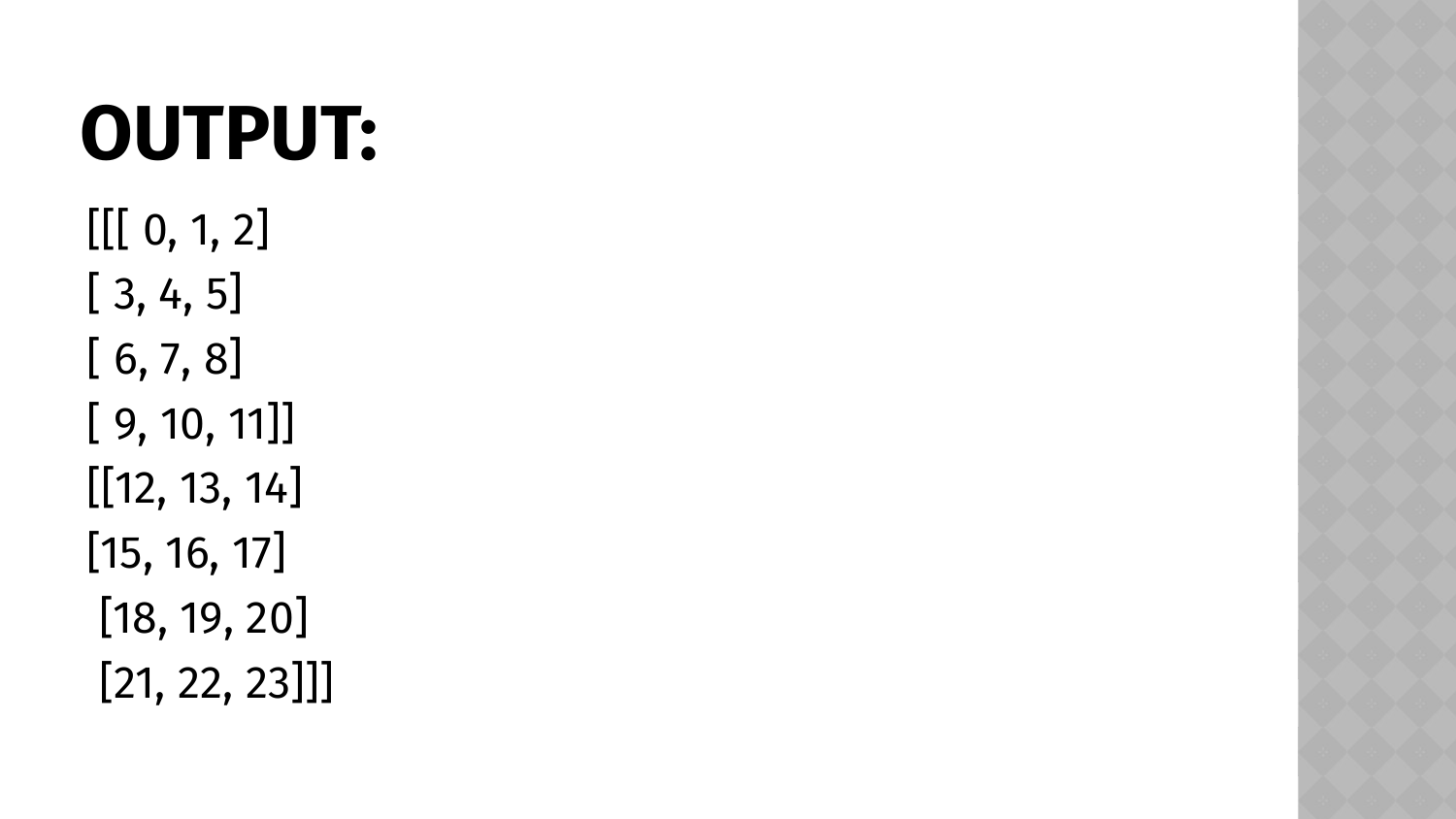

# Output:
[[[ 0, 1, 2]
[ 3, 4, 5]
[ 6, 7, 8]
[ 9, 10, 11]]
[[12, 13, 14]
[15, 16, 17]
 [18, 19, 20]
 [21, 22, 23]]]